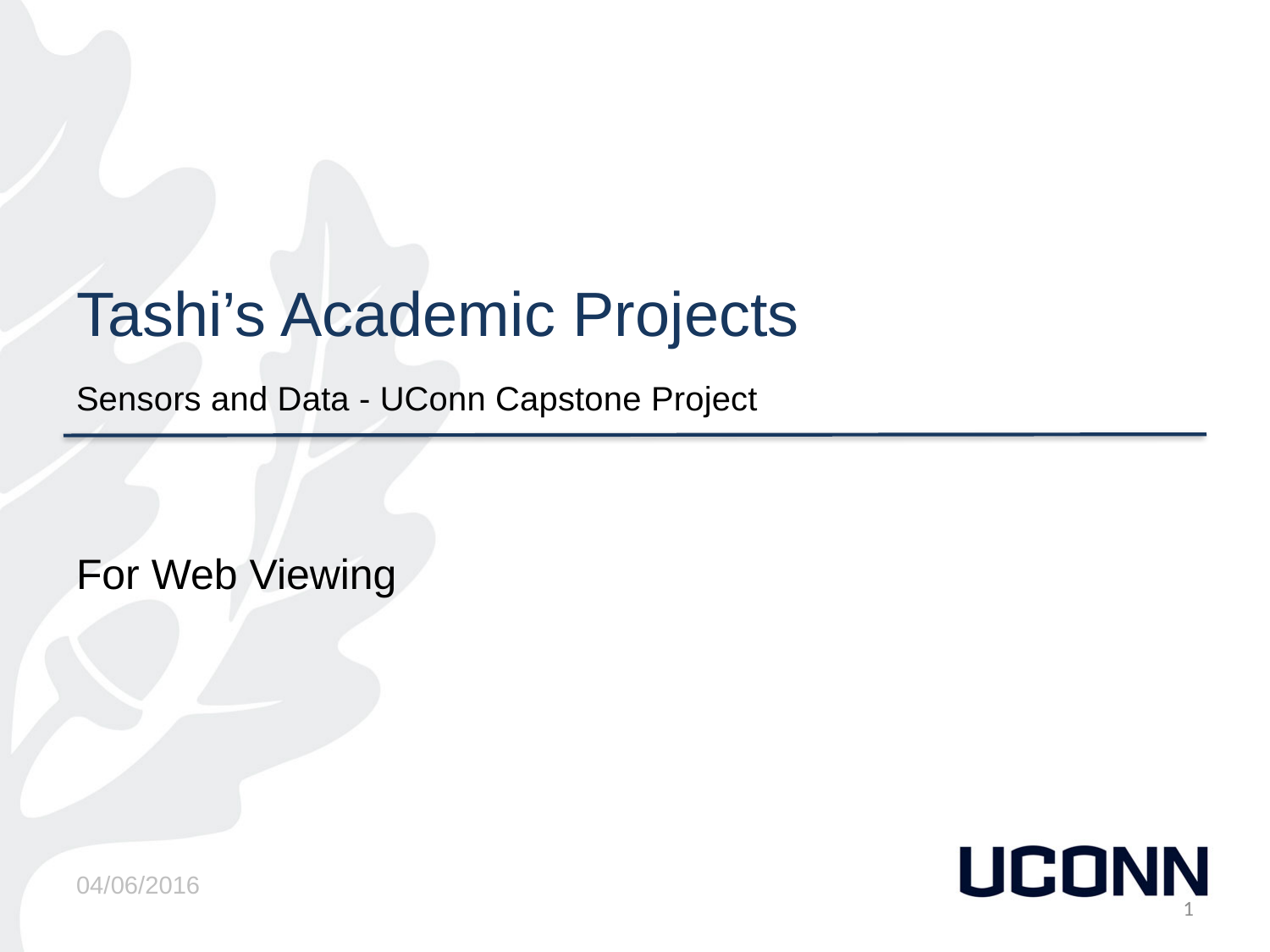

Tashi’s Academic Projects
Sensors and Data - UConn Capstone Project
For Web Viewing
04/06/2016
1